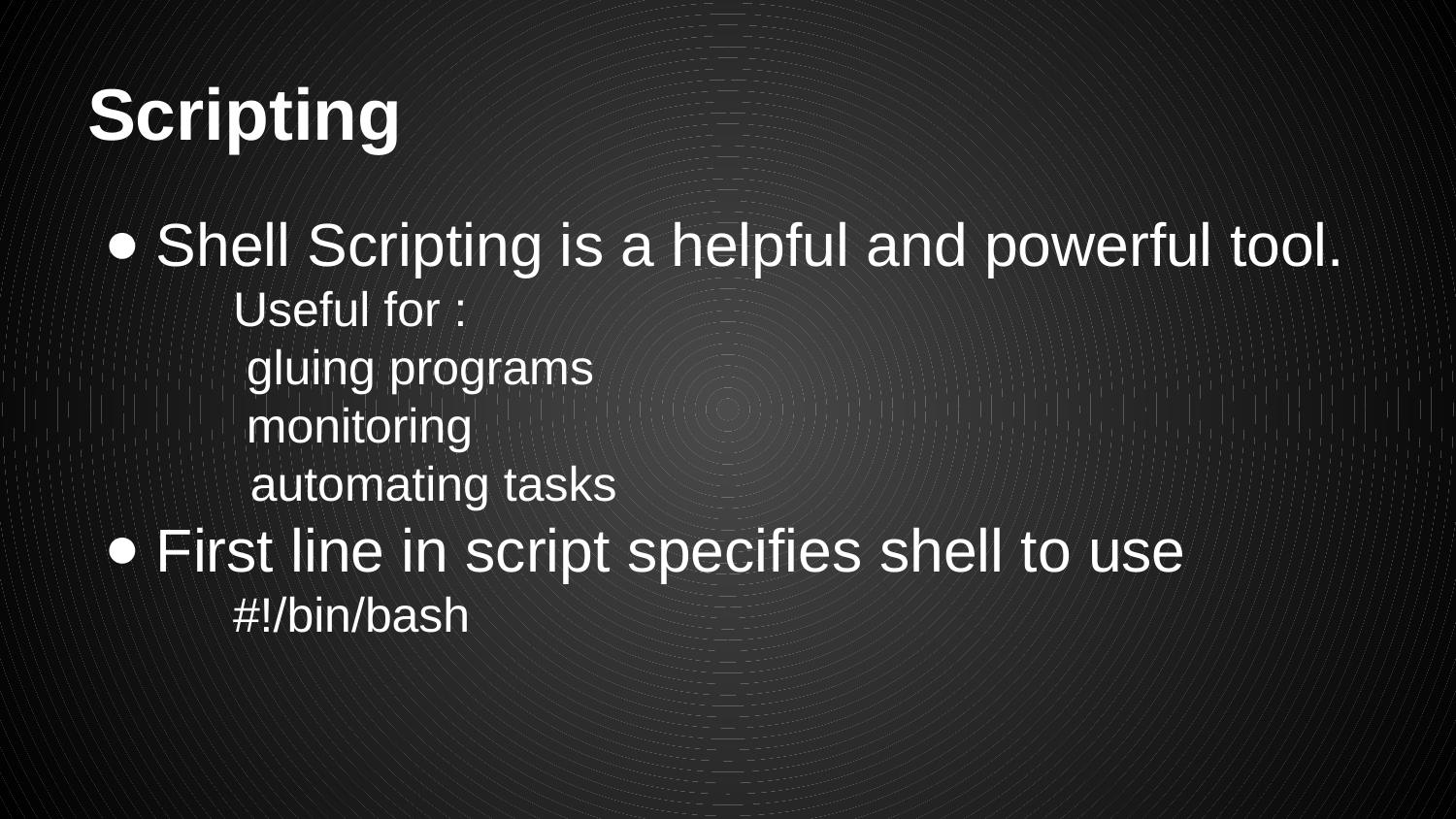

# Scripting
Shell Scripting is a helpful and powerful tool.
	Useful for :
	 gluing programs
	 monitoring
            automating tasks
First line in script specifies shell to use
	#!/bin/bash